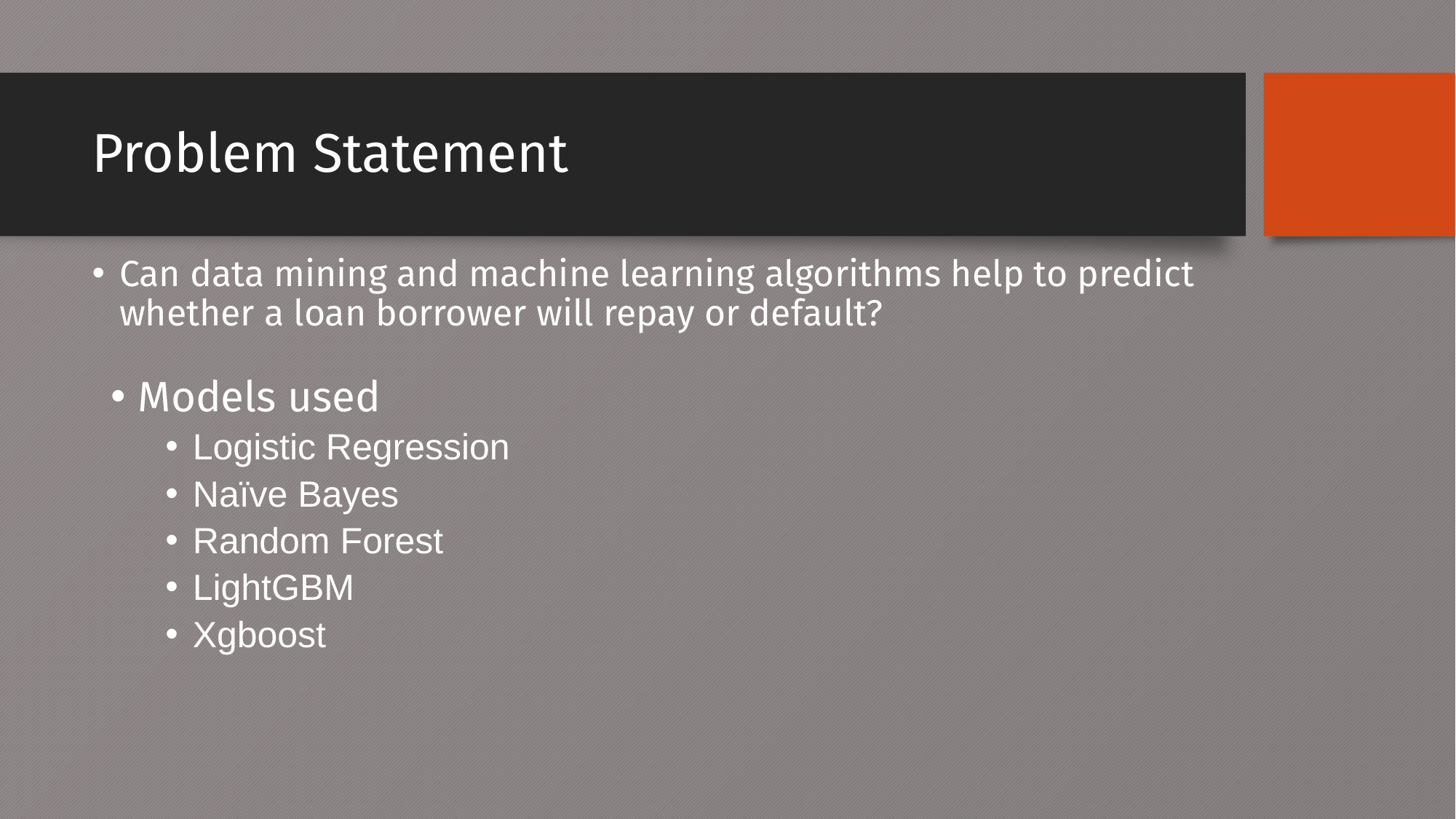

# Problem Statement
Can data mining and machine learning algorithms help to predict whether a loan borrower will repay or default?
Models used
Logistic Regression
Naïve Bayes
Random Forest
LightGBM
Xgboost